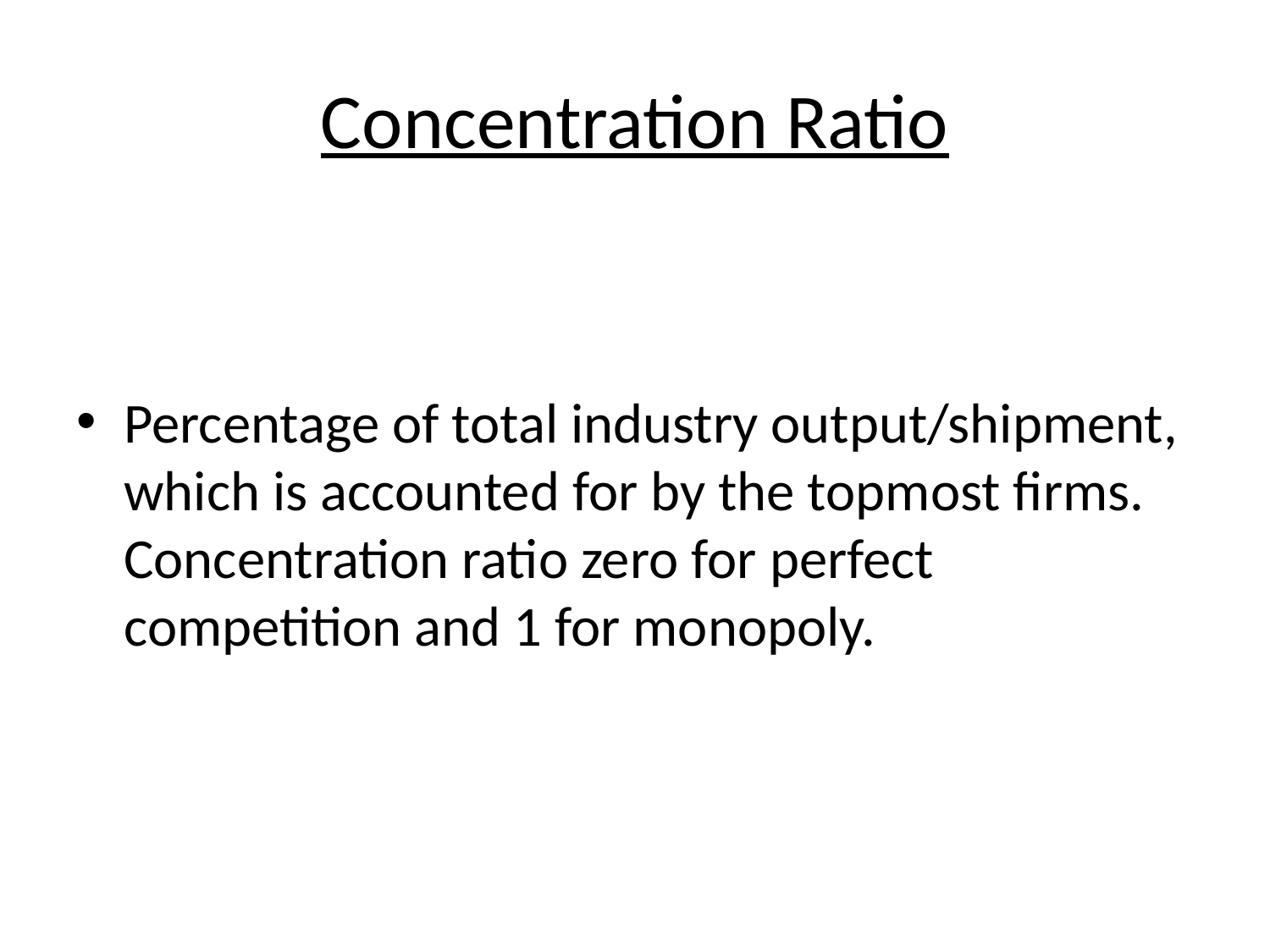

# Concentration Ratio

Percentage of total industry output/shipment, which is accounted for by the topmost firms. Concentration ratio zero for perfect competition and 1 for monopoly.